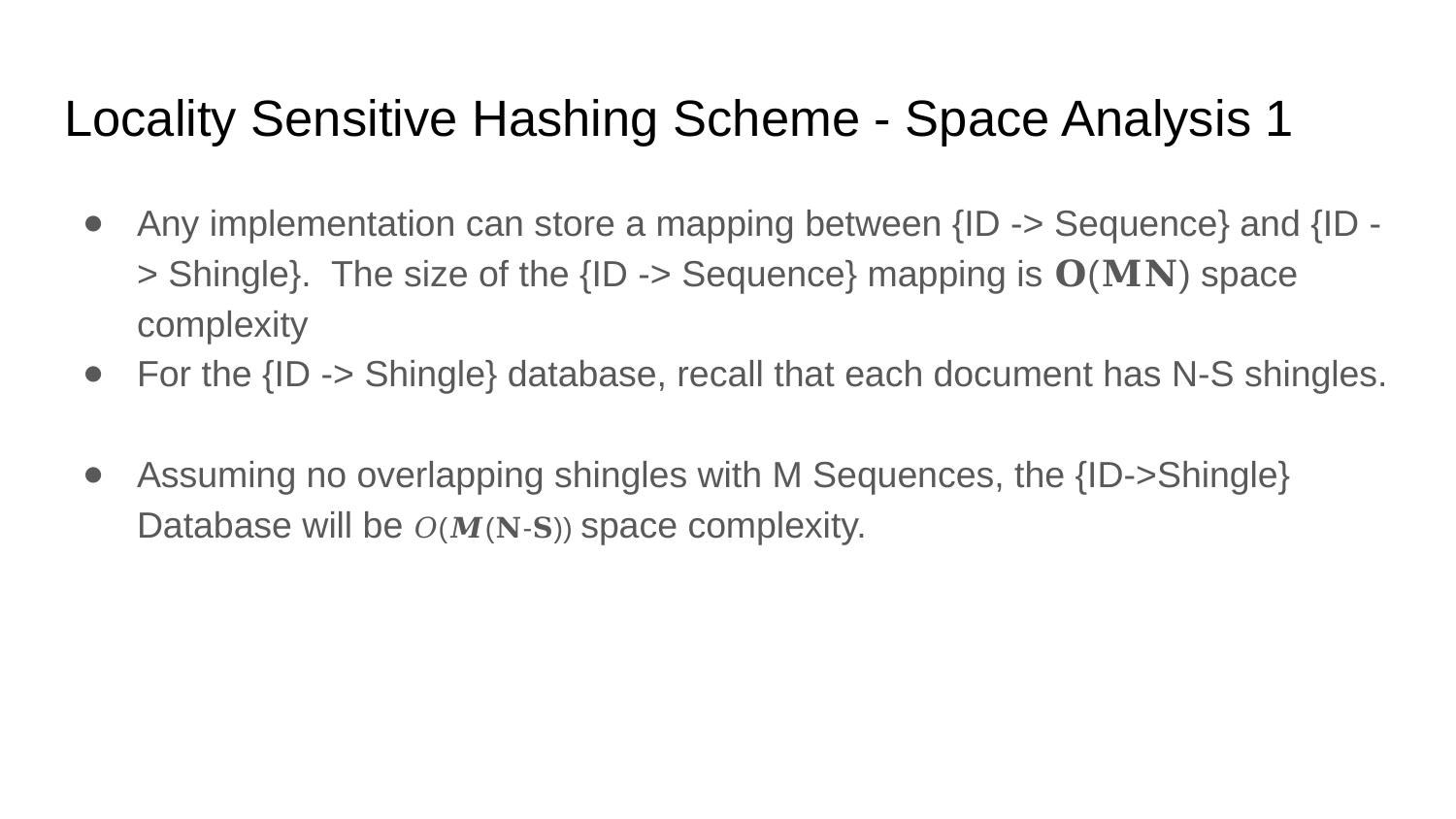

# Locality Sensitive Hashing Scheme - Space Analysis 1

Any implementation can store a mapping between {ID -> Sequence} and {ID -> Shingle}.  The size of the {ID -> Sequence} mapping is 𝐎(𝐌𝐍) space complexity
For the {ID -> Shingle} database, recall that each document has N-S shingles.
Assuming no overlapping shingles with M Sequences, the {ID->Shingle} Database will be 𝑂(𝑴(𝐍-𝐒)) space complexity.